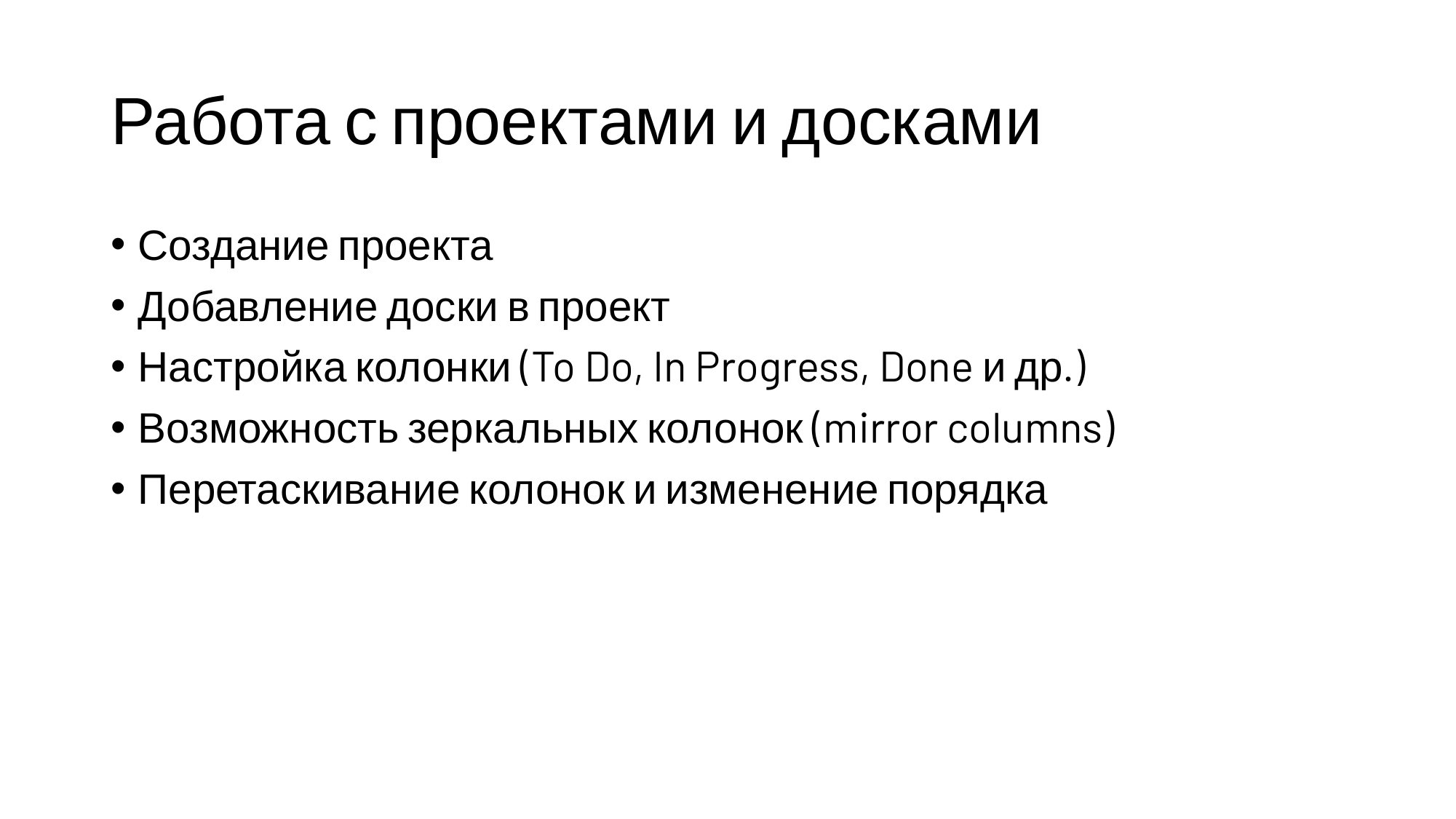

# Работа с проектами и досками
Создание проекта
Добавление доски в проект
Настройка колонки (To Do, In Progress, Done и др.)
Возможность зеркальных колонок (mirror columns)
Перетаскивание колонок и изменение порядка